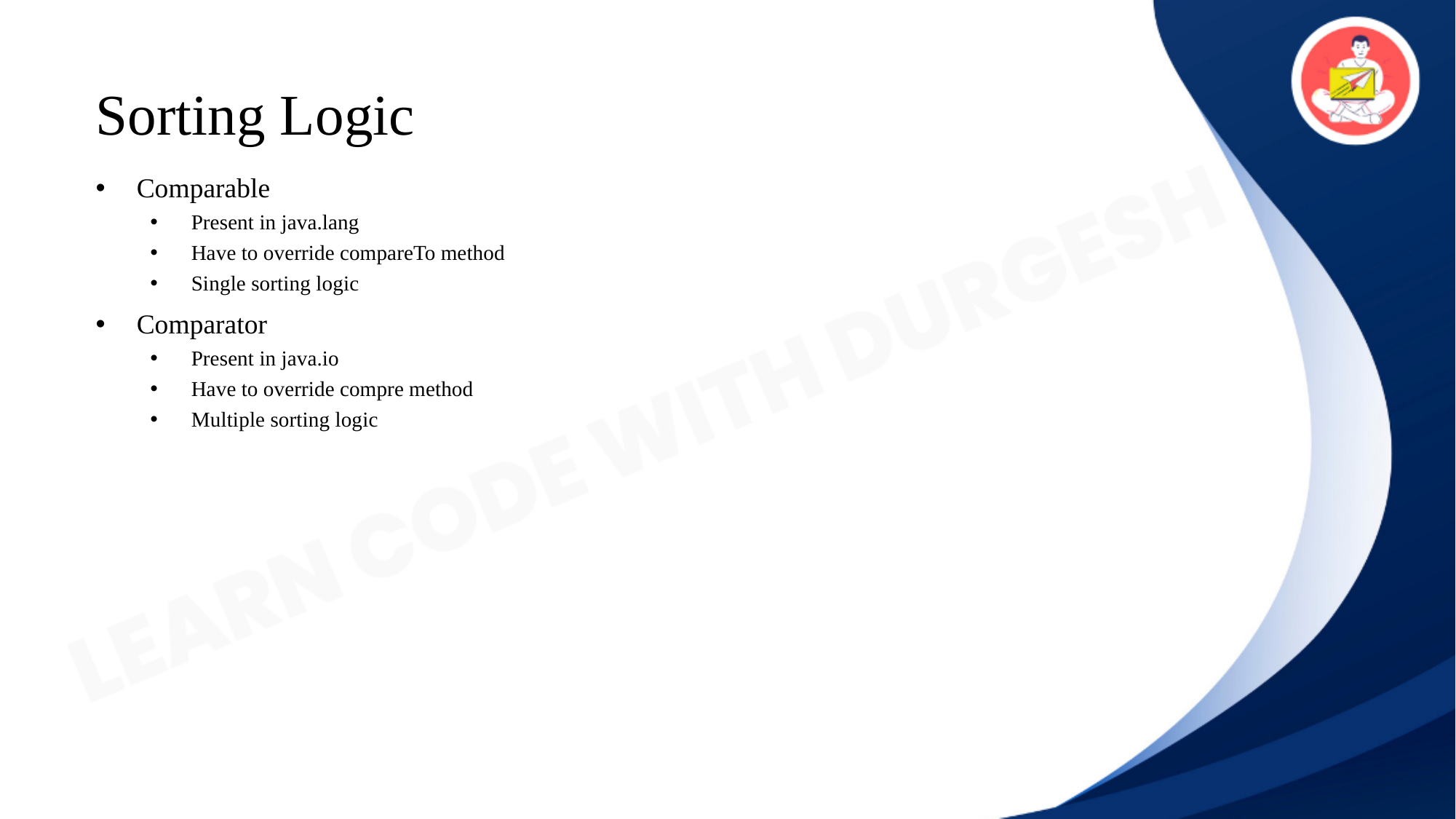

# Sorting Logic
Comparable
Present in java.lang
Have to override compareTo method
Single sorting logic
Comparator
Present in java.io
Have to override compre method
Multiple sorting logic